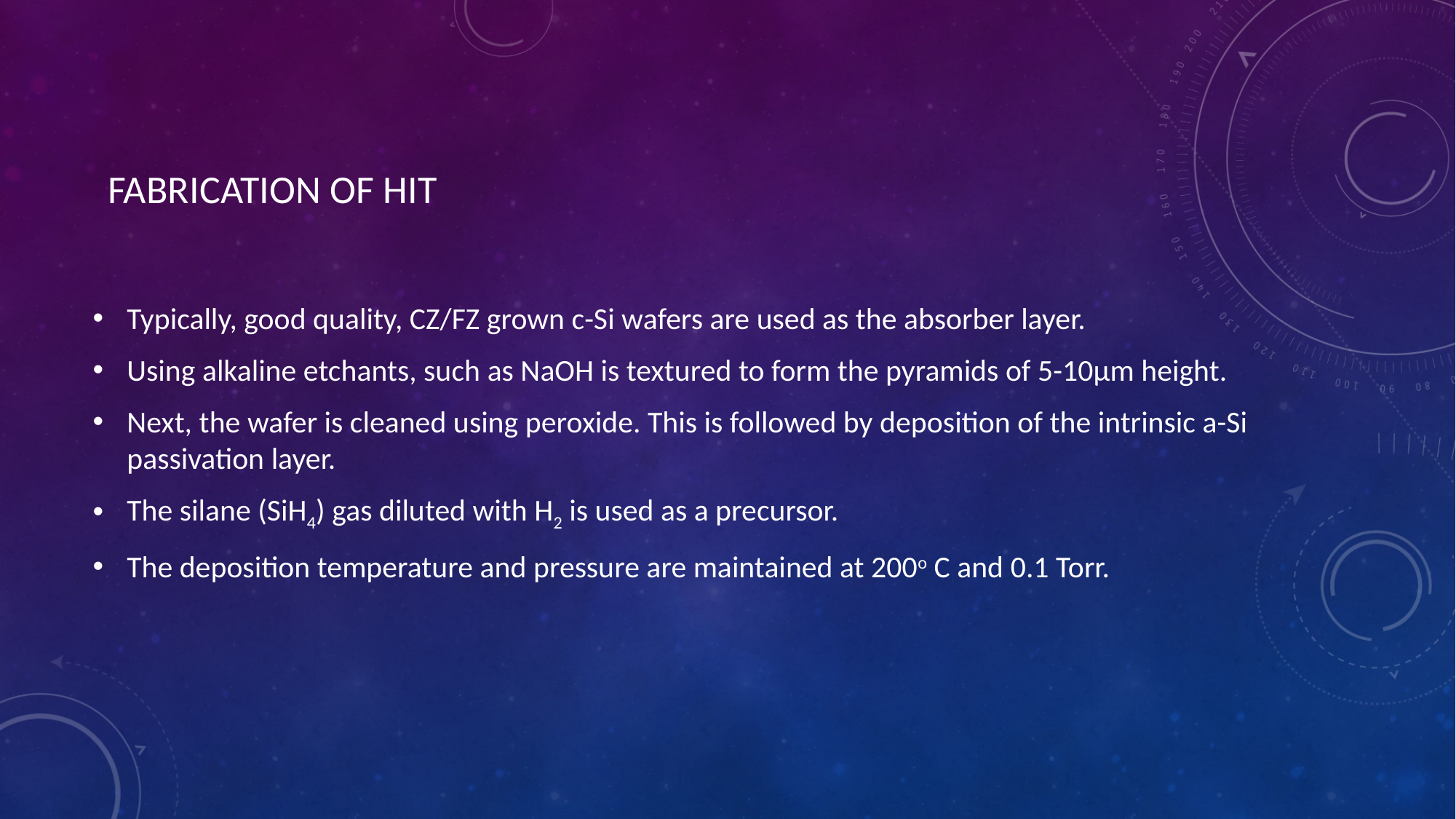

# Fabrication of hit
Typically, good quality, CZ/FZ grown c-Si wafers are used as the absorber layer.
Using alkaline etchants, such as NaOH is textured to form the pyramids of 5-10μm height.
Next, the wafer is cleaned using peroxide. This is followed by deposition of the intrinsic a-Si passivation layer.
The silane (SiH4) gas diluted with H2 is used as a precursor.
The deposition temperature and pressure are maintained at 200o C and 0.1 Torr.